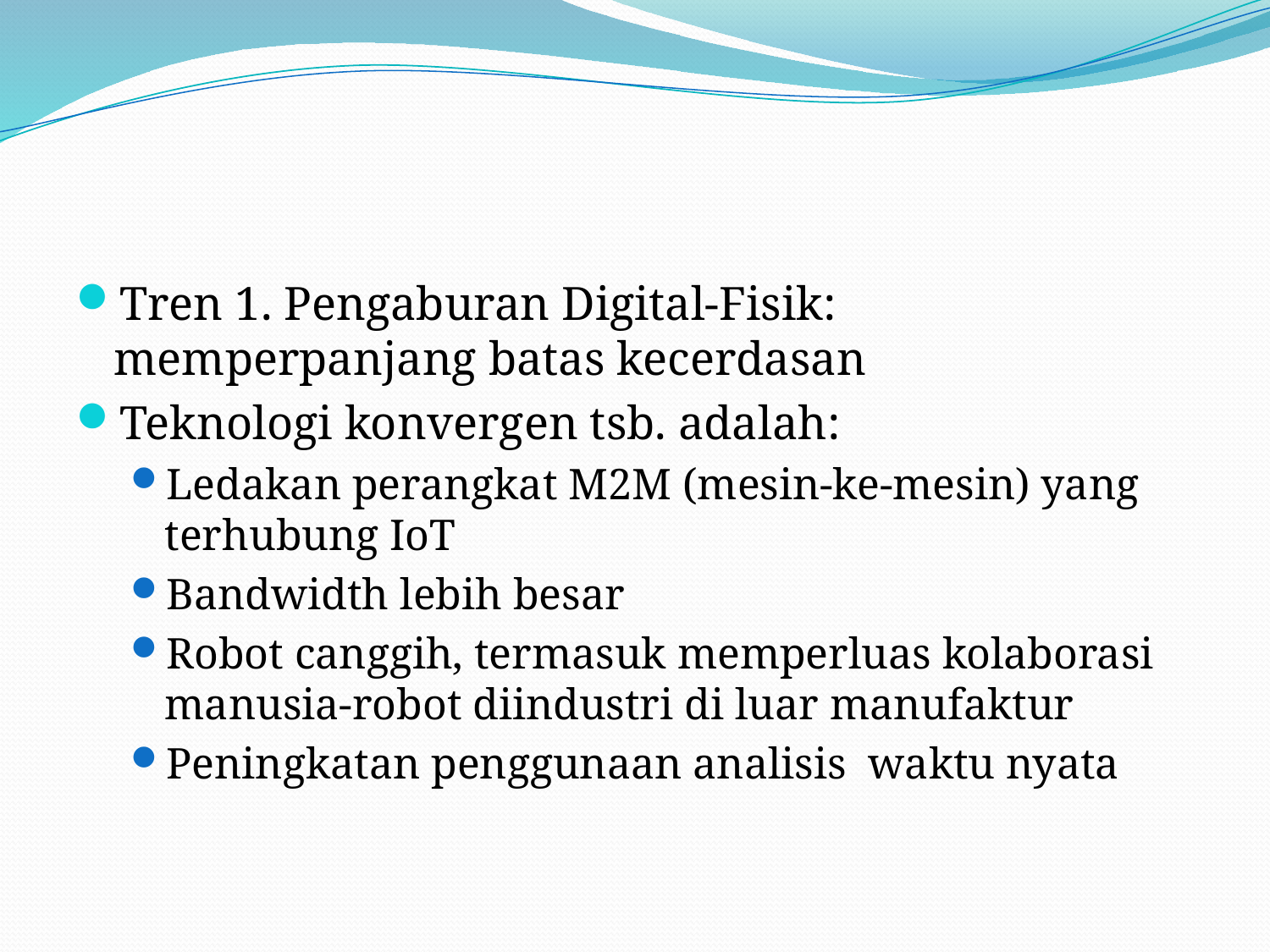

#
Tren 1. Pengaburan Digital-Fisik: memperpanjang batas kecerdasan
Teknologi konvergen tsb. adalah:
Ledakan perangkat M2M (mesin-ke-mesin) yang terhubung IoT
Bandwidth lebih besar
Robot canggih, termasuk memperluas kolaborasi manusia-robot diindustri di luar manufaktur
Peningkatan penggunaan analisis  waktu nyata